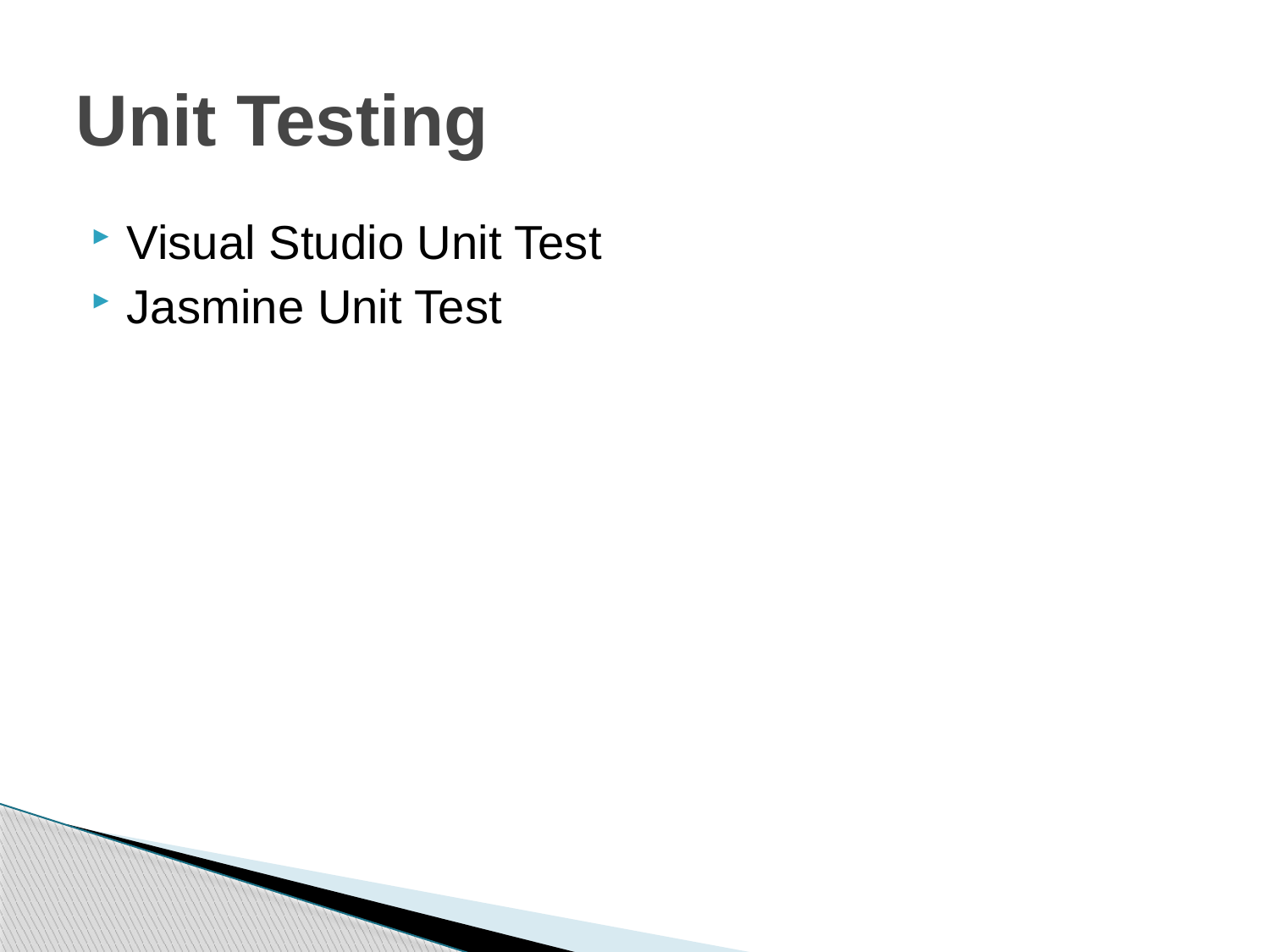

# Unit Testing
Visual Studio Unit Test
Jasmine Unit Test